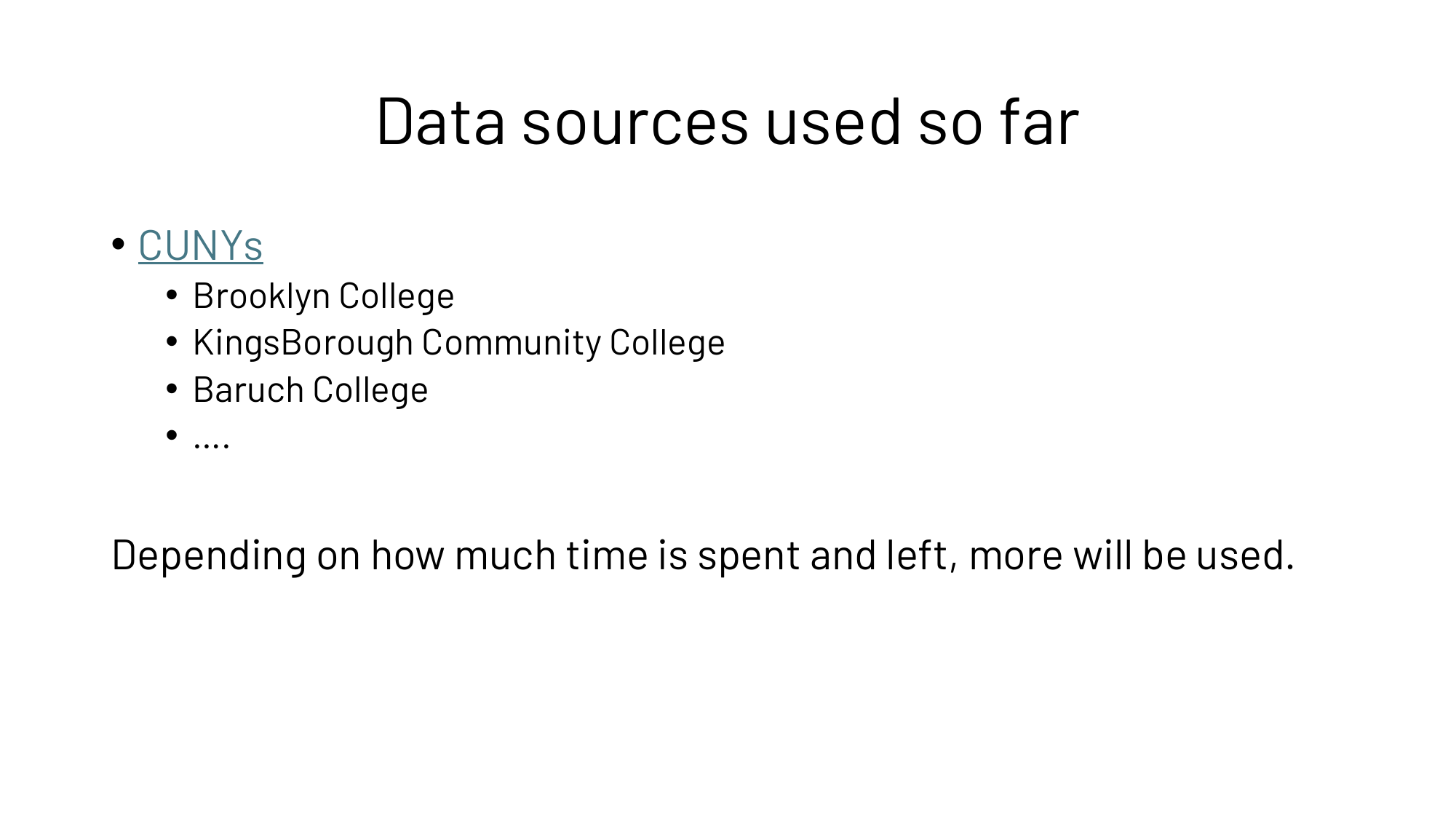

# Data sources used so far
CUNYs
Brooklyn College
KingsBorough Community College
Baruch College
….

Depending on how much time is spent and left, more will be used.